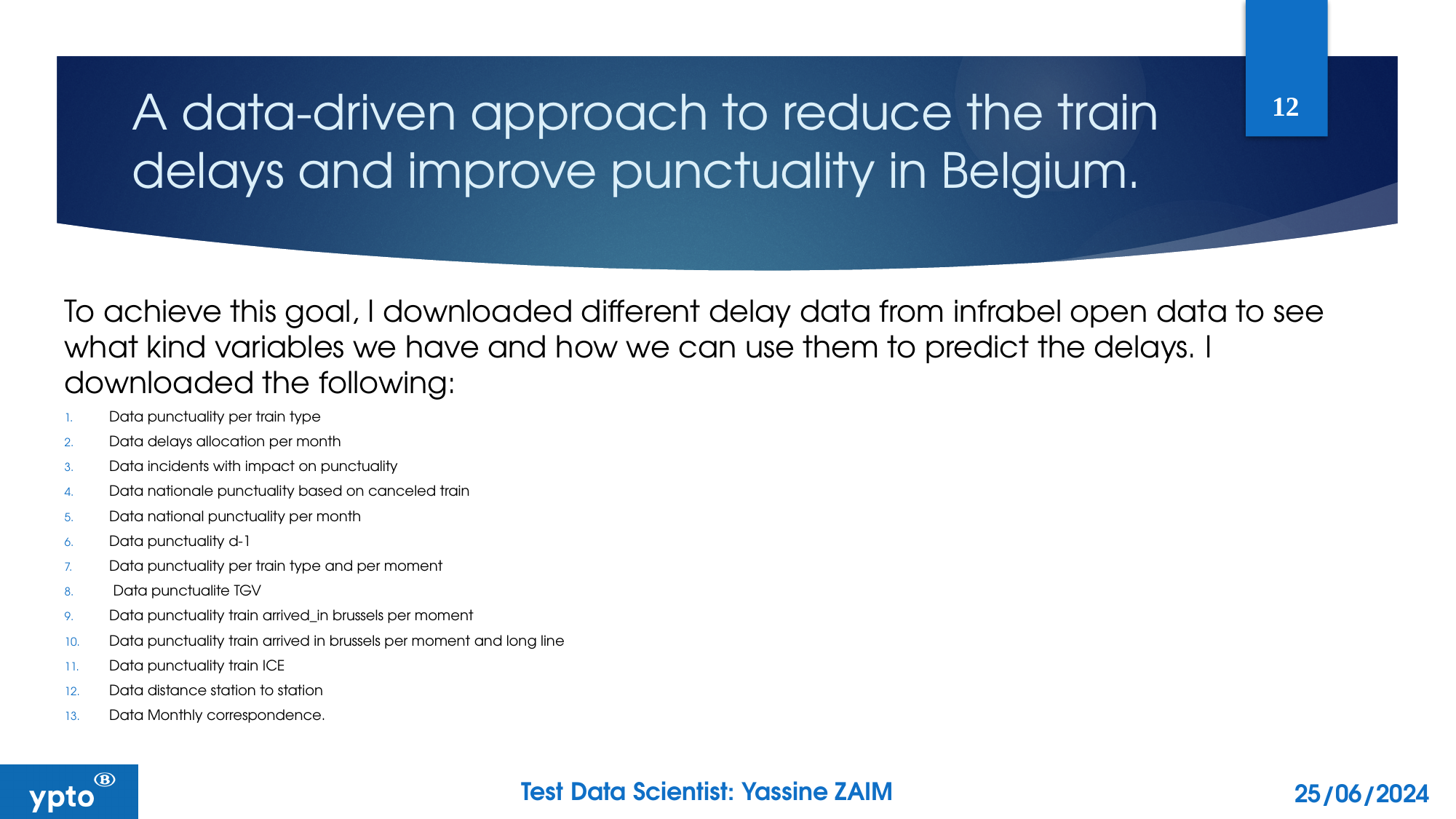

12
# A data-driven approach to reduce the train delays and improve punctuality in Belgium.
To achieve this goal, I downloaded different delay data from infrabel open data to see what kind variables we have and how we can use them to predict the delays. I downloaded the following:
Data punctuality per train type
Data delays allocation per month
Data incidents with impact on punctuality
Data nationale punctuality based on canceled train
Data national punctuality per month
Data punctuality d-1
Data punctuality per train type and per moment
 Data punctualite TGV
Data punctuality train arrived_in brussels per moment
Data punctuality train arrived in brussels per moment and long line
Data punctuality train ICE
Data distance station to station
Data Monthly correspondence.
Test Data Scientist: Yassine ZAIM
25/06/2024